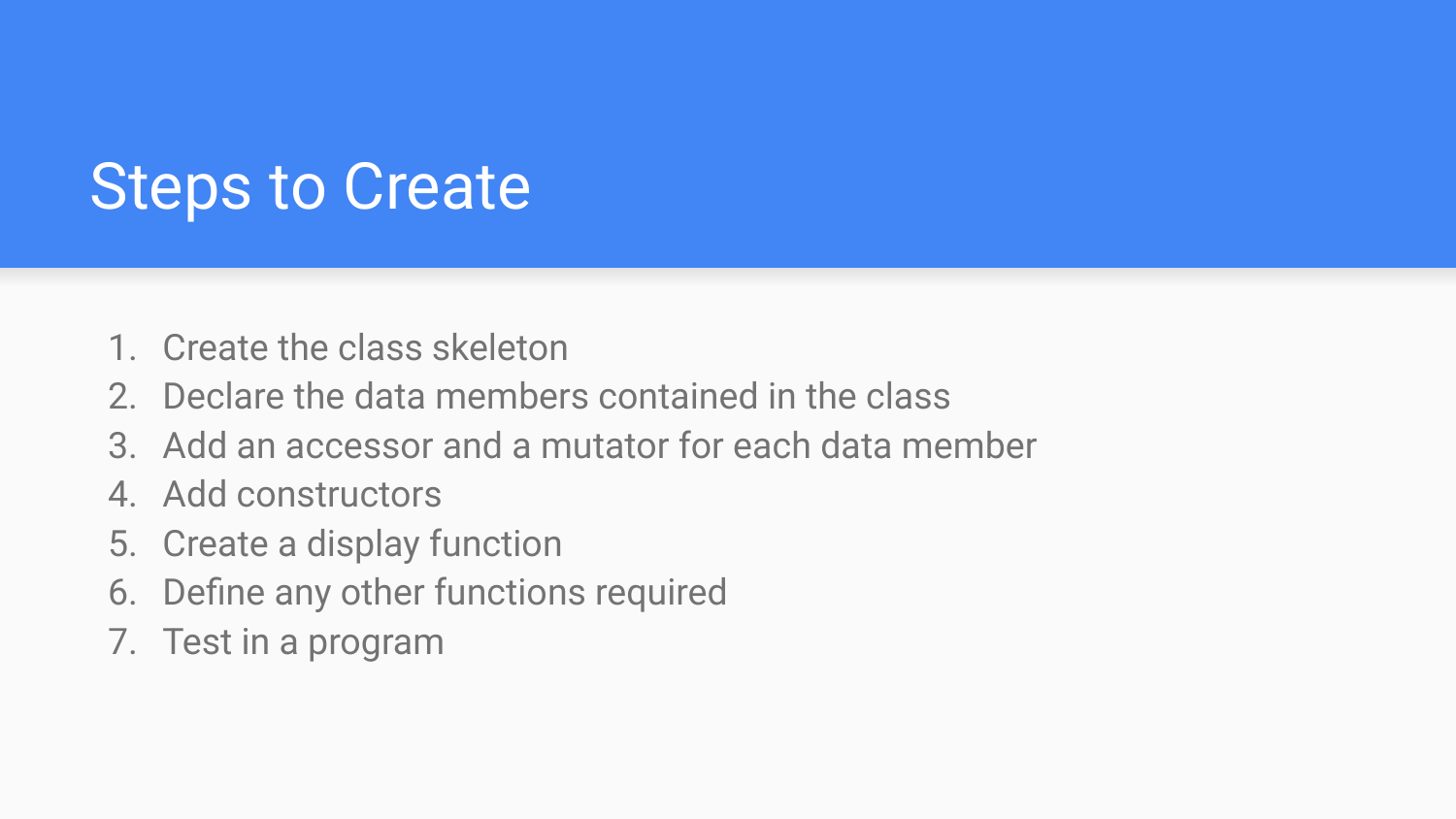

# Steps to Create
Create the class skeleton
Declare the data members contained in the class
Add an accessor and a mutator for each data member
Add constructors
Create a display function
Define any other functions required
Test in a program